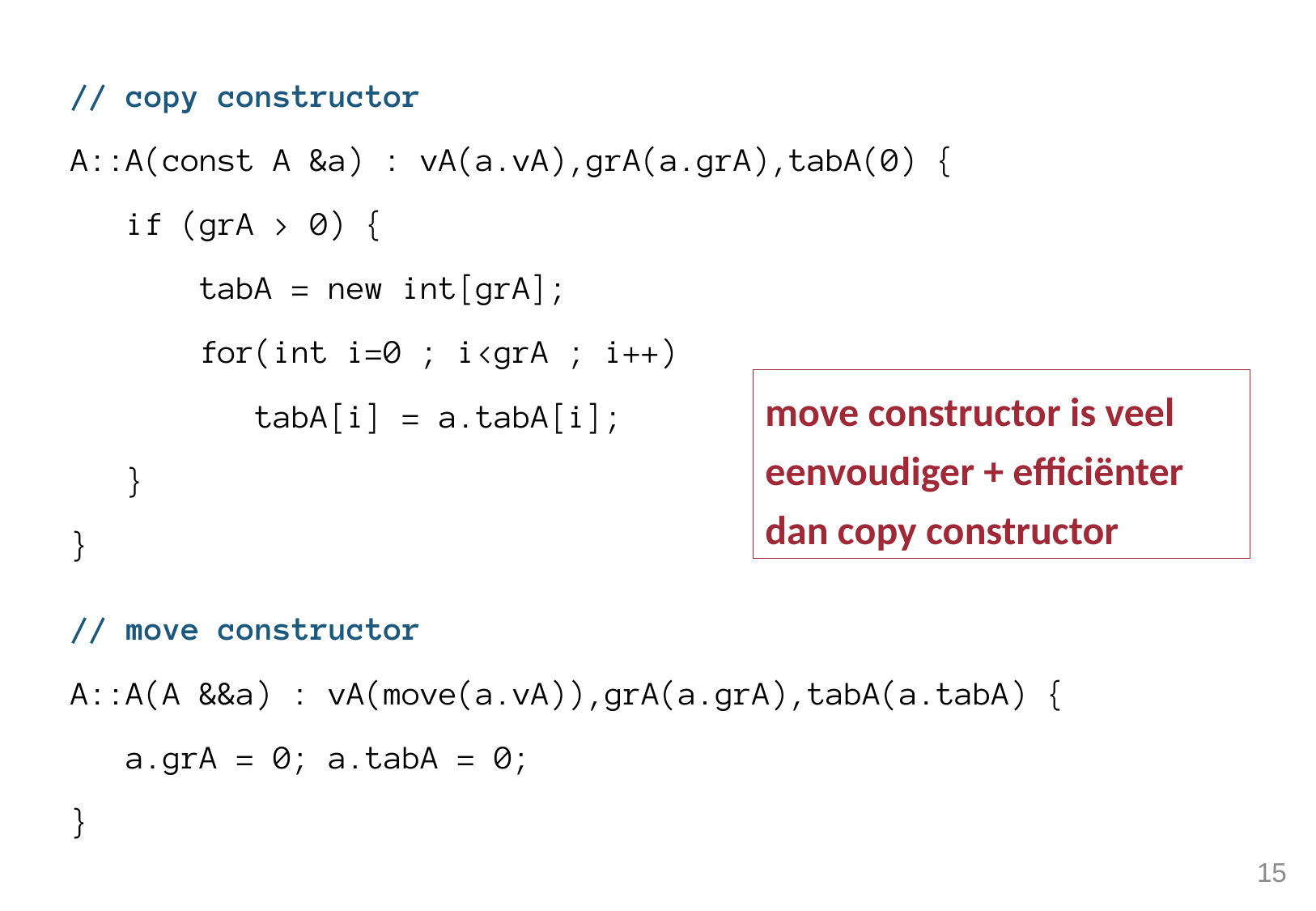

// copy constructor
A::A(const A &a) : vA(a.vA),grA(a.grA),tabA(0) {
   if (grA > 0) {
       tabA = new int[grA];
       for(int i=0 ; i<grA ; i++)
          tabA[i] = a.tabA[i];
   }
}
// move constructor
A::A(A &&a) : vA(move(a.vA)),grA(a.grA),tabA(a.tabA) {
   a.grA = 0; a.tabA = 0;
}
move constructor is veel eenvoudiger + efficiënter dan copy constructor
15